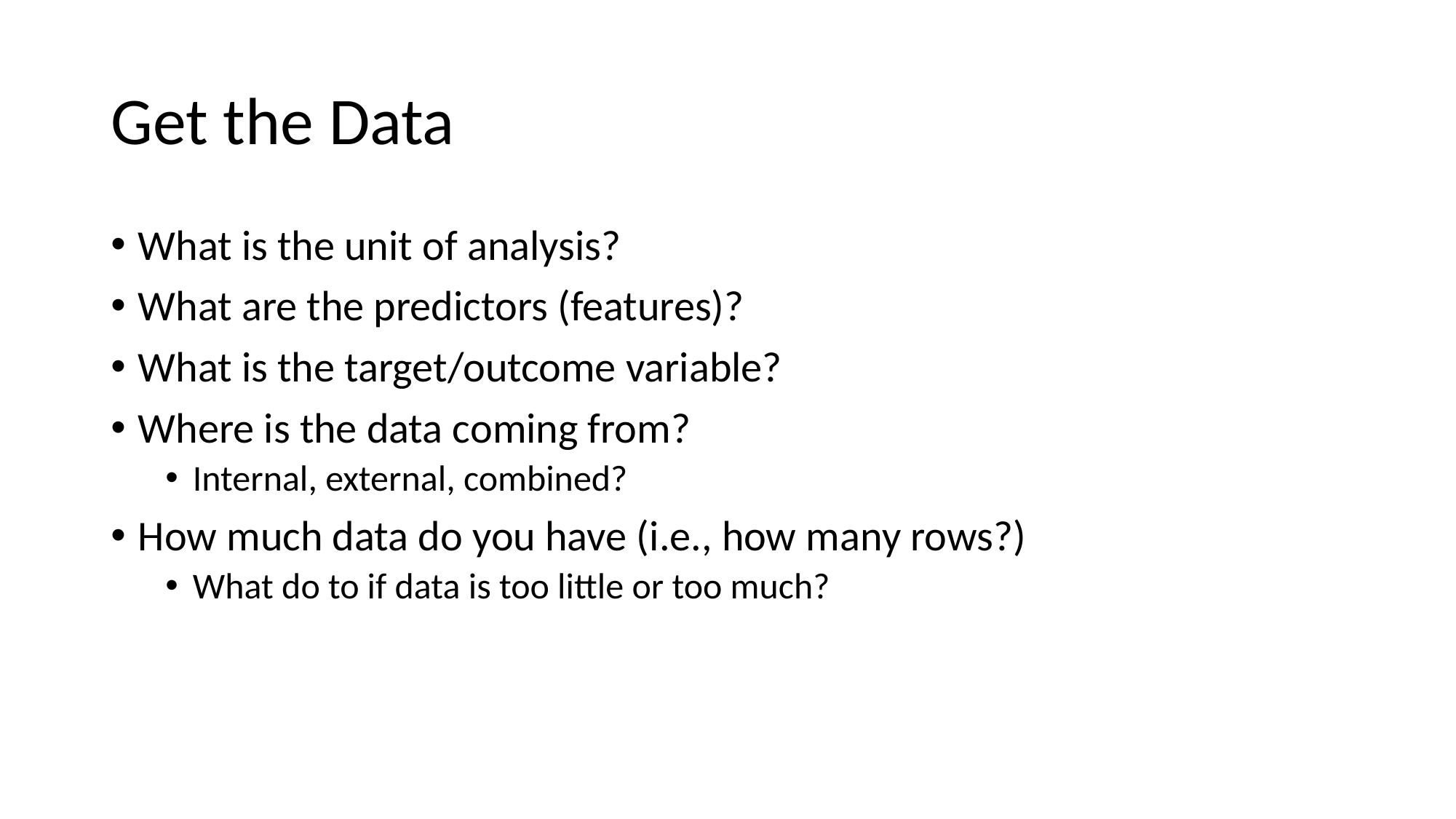

# Get the Data
What is the unit of analysis?
What are the predictors (features)?
What is the target/outcome variable?
Where is the data coming from?
Internal, external, combined?
How much data do you have (i.e., how many rows?)
What do to if data is too little or too much?